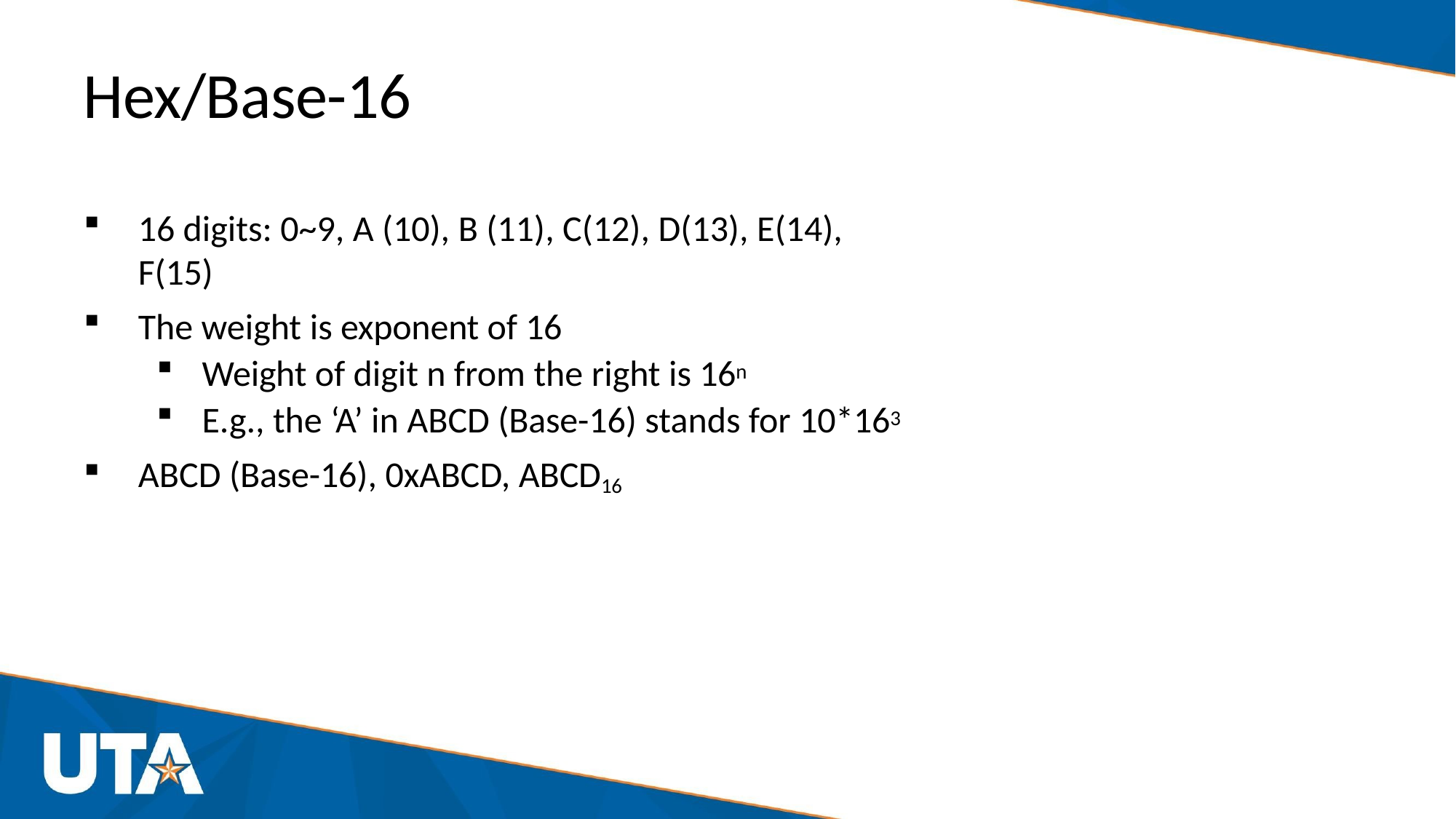

# Hex/Base-16
16 digits: 0~9, A (10), B (11), C(12), D(13), E(14), F(15)
The weight is exponent of 16
Weight of digit n from the right is 16n
E.g., the ‘A’ in ABCD (Base-16) stands for 10*163
ABCD (Base-16), 0xABCD, ABCD16